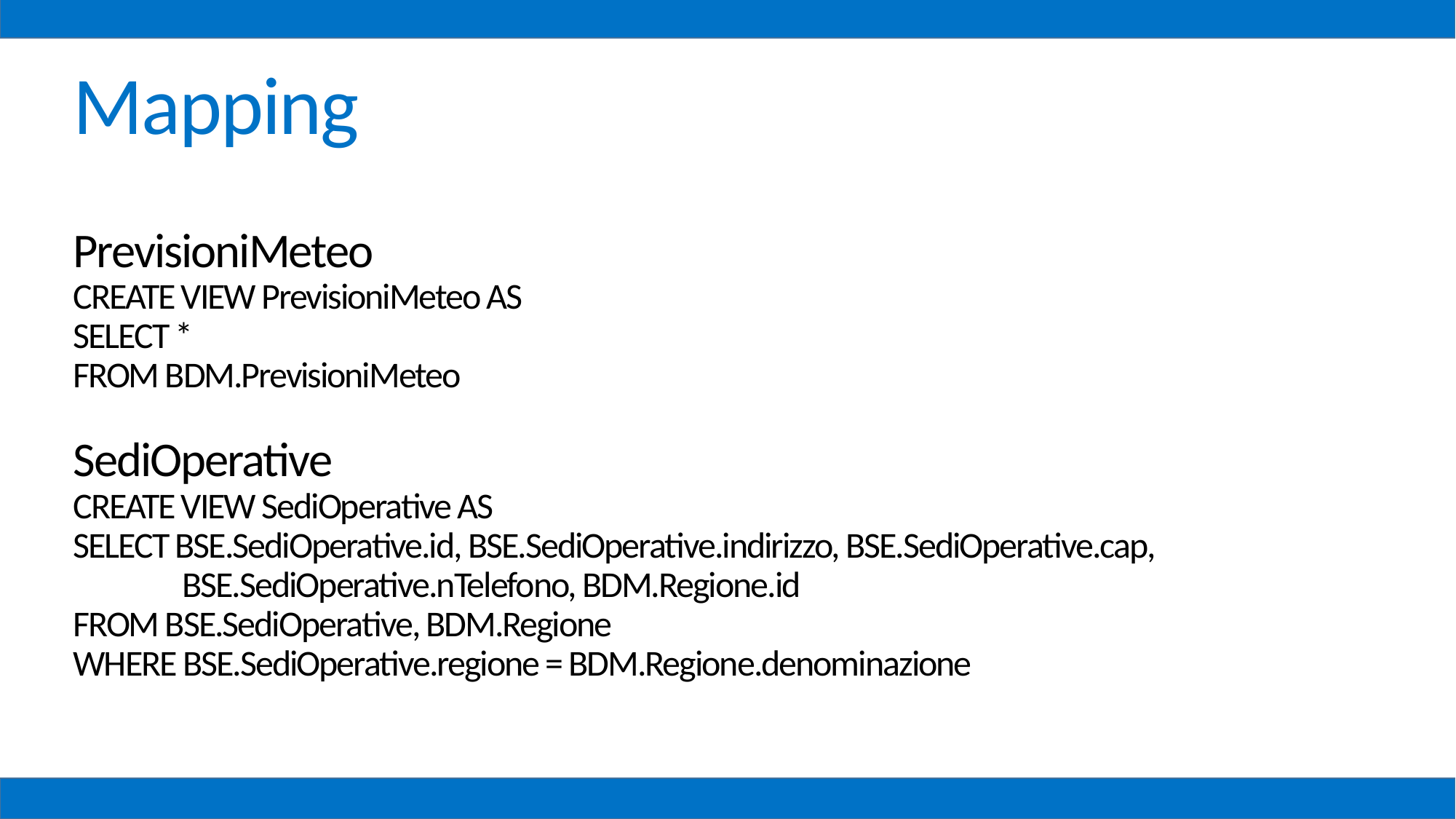

Mapping

PrevisioniMeteo
CREATE VIEW PrevisioniMeteo AS
SELECT *
FROM BDM.PrevisioniMeteo

SediOperative
CREATE VIEW SediOperative AS
SELECT BSE.SediOperative.id, BSE.SediOperative.indirizzo, BSE.SediOperative.cap, 			BSE.SediOperative.nTelefono, BDM.Regione.id
FROM BSE.SediOperative, BDM.Regione
WHERE BSE.SediOperative.regione = BDM.Regione.denominazione